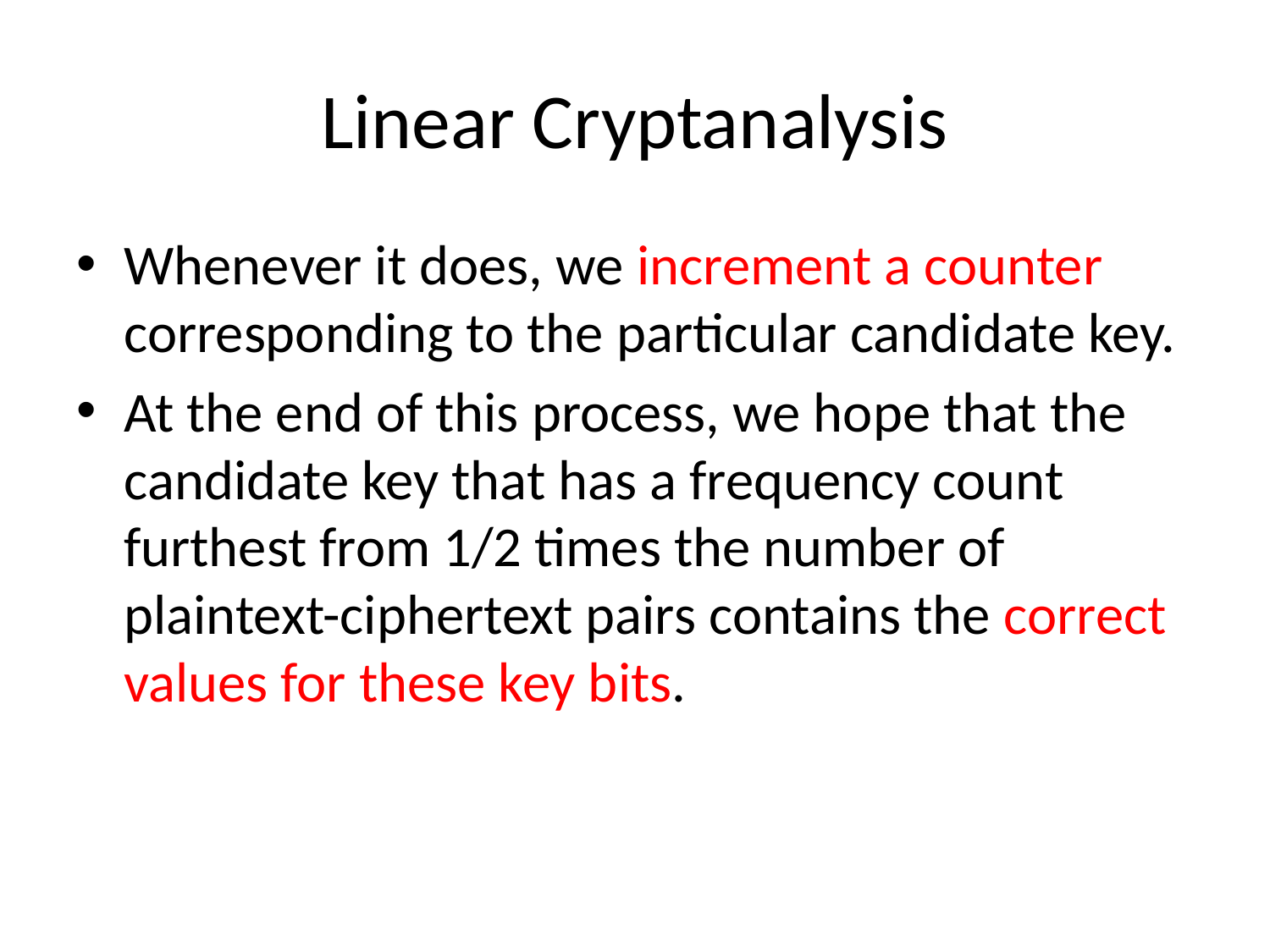

# Linear Cryptanalysis
Whenever it does, we increment a counter corresponding to the particular candidate key.
At the end of this process, we hope that the candidate key that has a frequency count furthest from 1/2 times the number of plaintext-ciphertext pairs contains the correct values for these key bits.